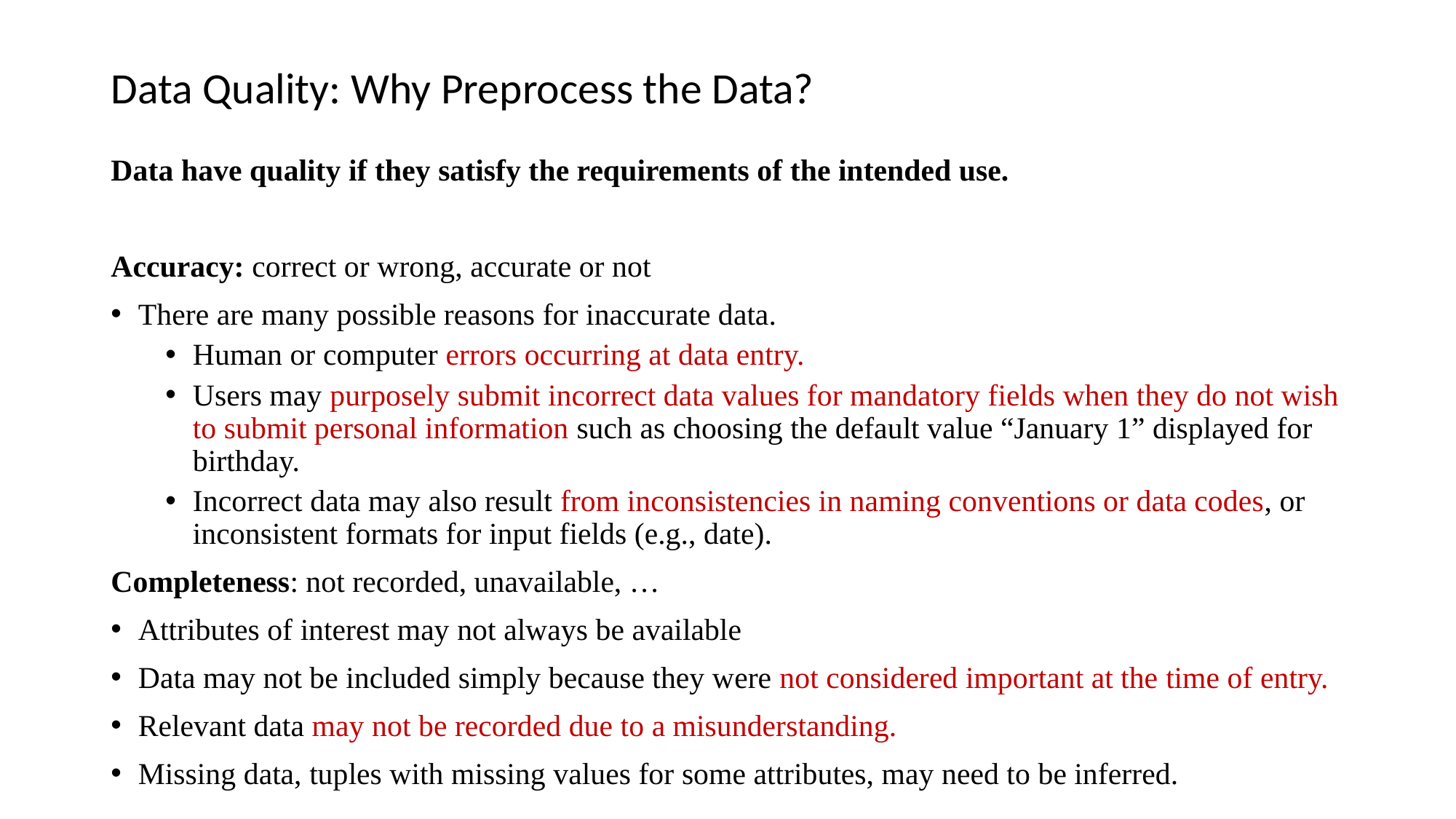

# Data Quality: Why Preprocess the Data?
Data have quality if they satisfy the requirements of the intended use.

Accuracy: correct or wrong, accurate or not
There are many possible reasons for inaccurate data.
Human or computer errors occurring at data entry.
Users may purposely submit incorrect data values for mandatory fields when they do not wish to submit personal information such as choosing the default value “January 1” displayed for birthday.
Incorrect data may also result from inconsistencies in naming conventions or data codes, or inconsistent formats for input fields (e.g., date).
Completeness: not recorded, unavailable, …
Attributes of interest may not always be available
Data may not be included simply because they were not considered important at the time of entry.
Relevant data may not be recorded due to a misunderstanding.
Missing data, tuples with missing values for some attributes, may need to be inferred.